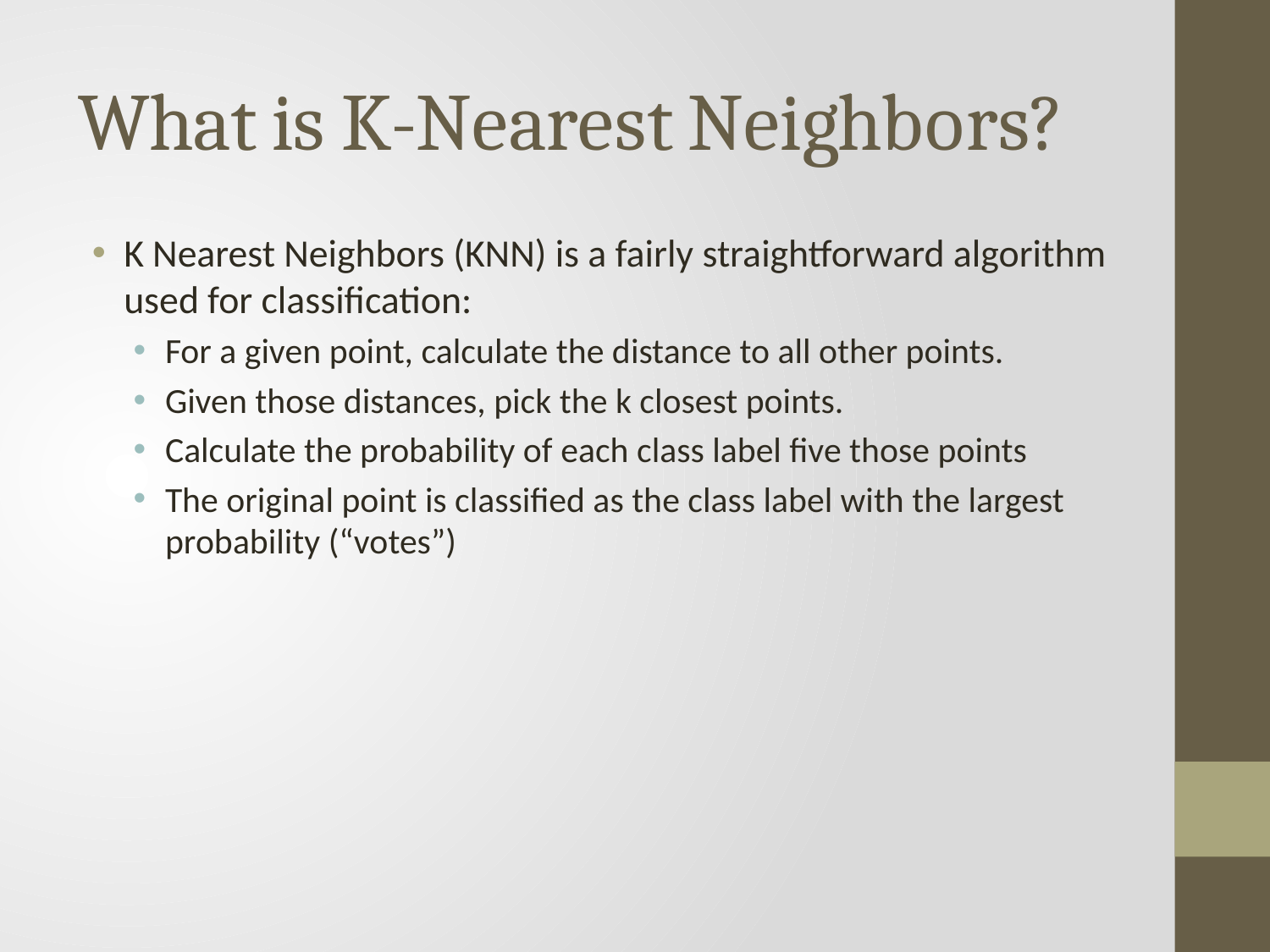

# What is K-Nearest Neighbors?
K Nearest Neighbors (KNN) is a fairly straightforward algorithm used for classification:
For a given point, calculate the distance to all other points.
Given those distances, pick the k closest points.
Calculate the probability of each class label five those points
The original point is classified as the class label with the largest probability (“votes”)